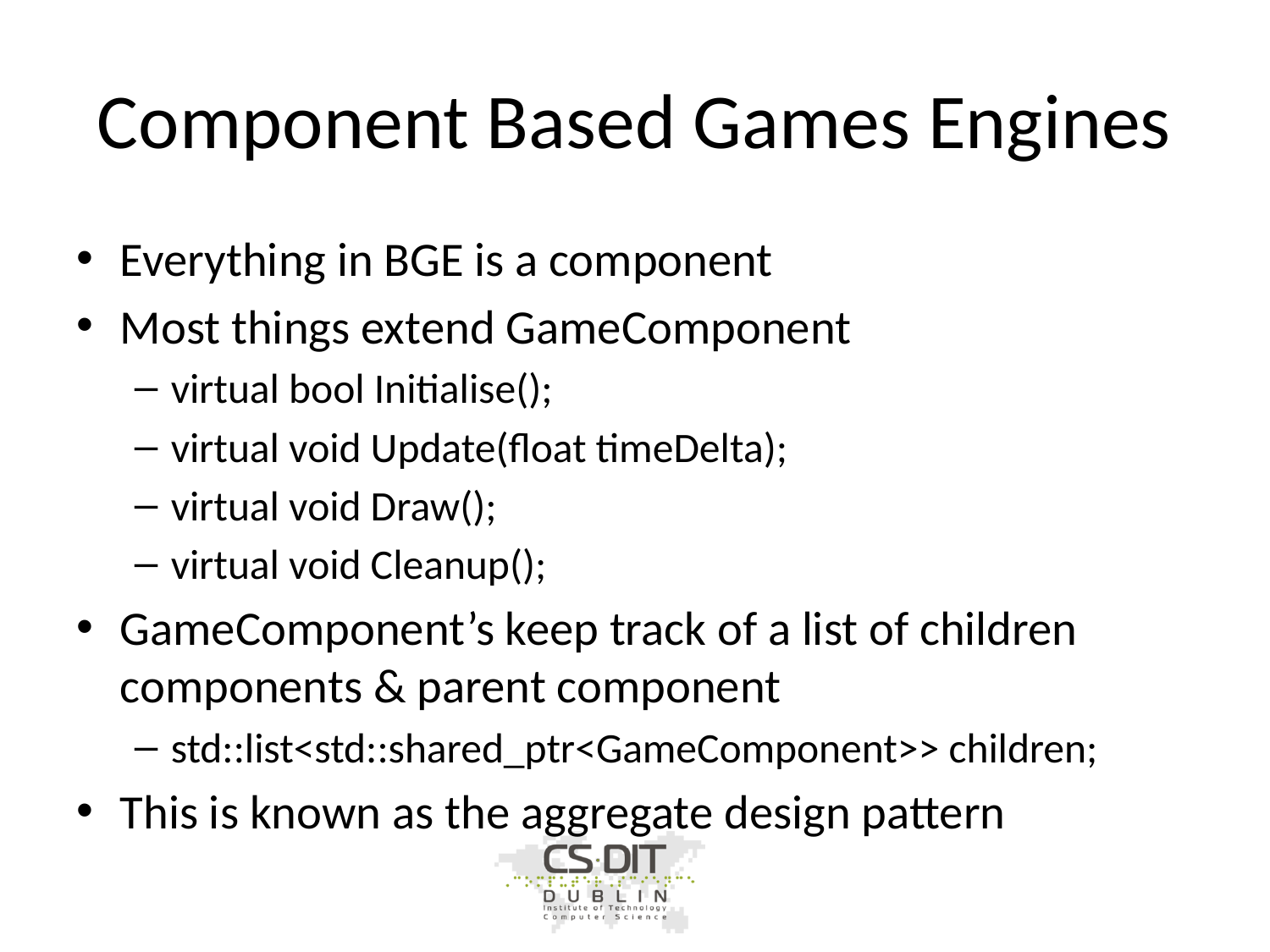

# Component Based Games Engines
Everything in BGE is a component
Most things extend GameComponent
virtual bool Initialise();
virtual void Update(float timeDelta);
virtual void Draw();
virtual void Cleanup();
GameComponent’s keep track of a list of children components & parent component
std::list<std::shared_ptr<GameComponent>> children;
This is known as the aggregate design pattern